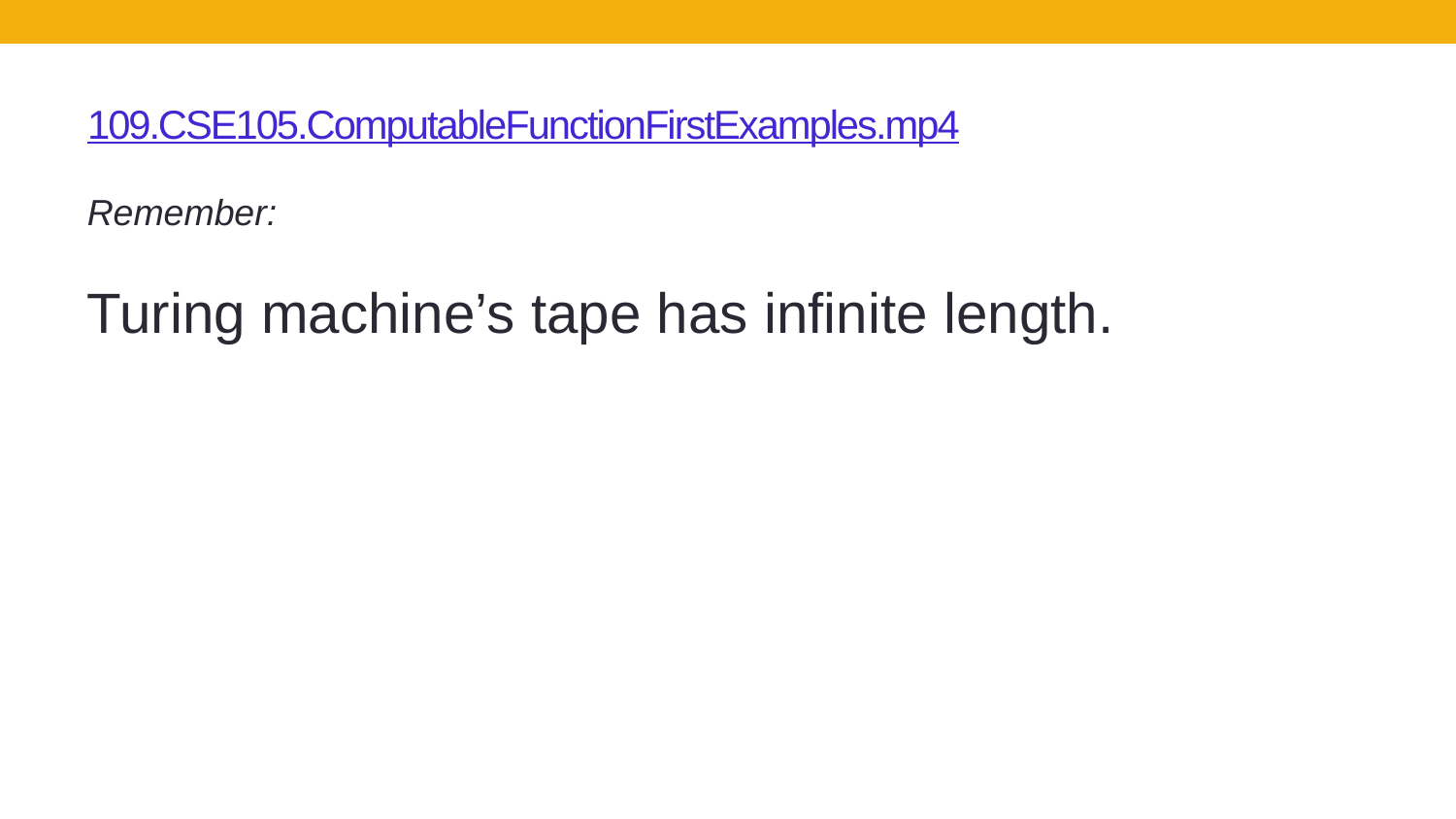

# 109.CSE105.ComputableFunctionFirstExamples.mp4
Remember:

Turing machine’s tape has infinite length.